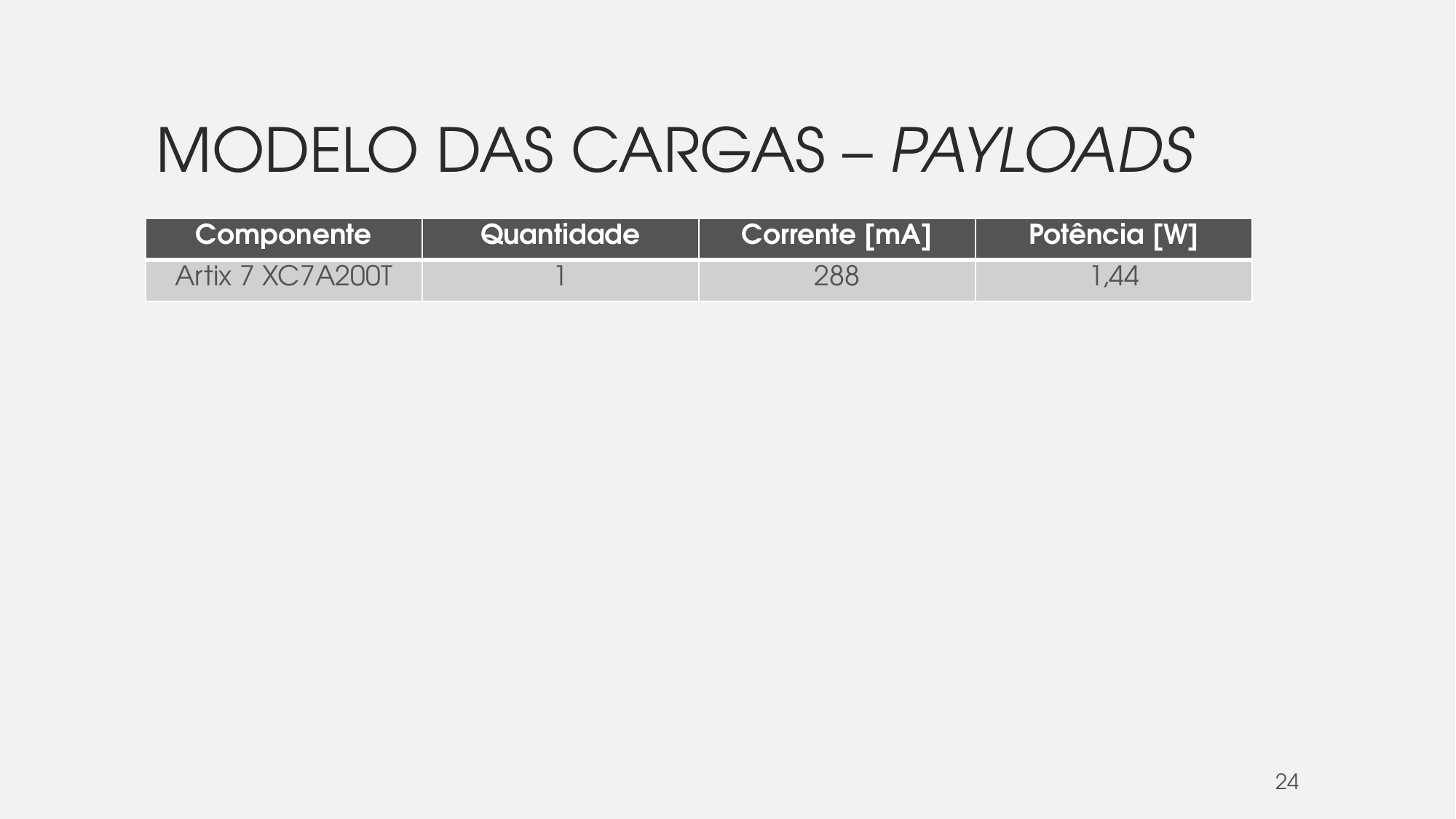

# Modelo das cargas – Payloads
| Componente | Quantidade | Corrente [mA] | Potência [W] |
| --- | --- | --- | --- |
| Artix 7 XC7A200T | 1 | 288 | 1,44 |
24